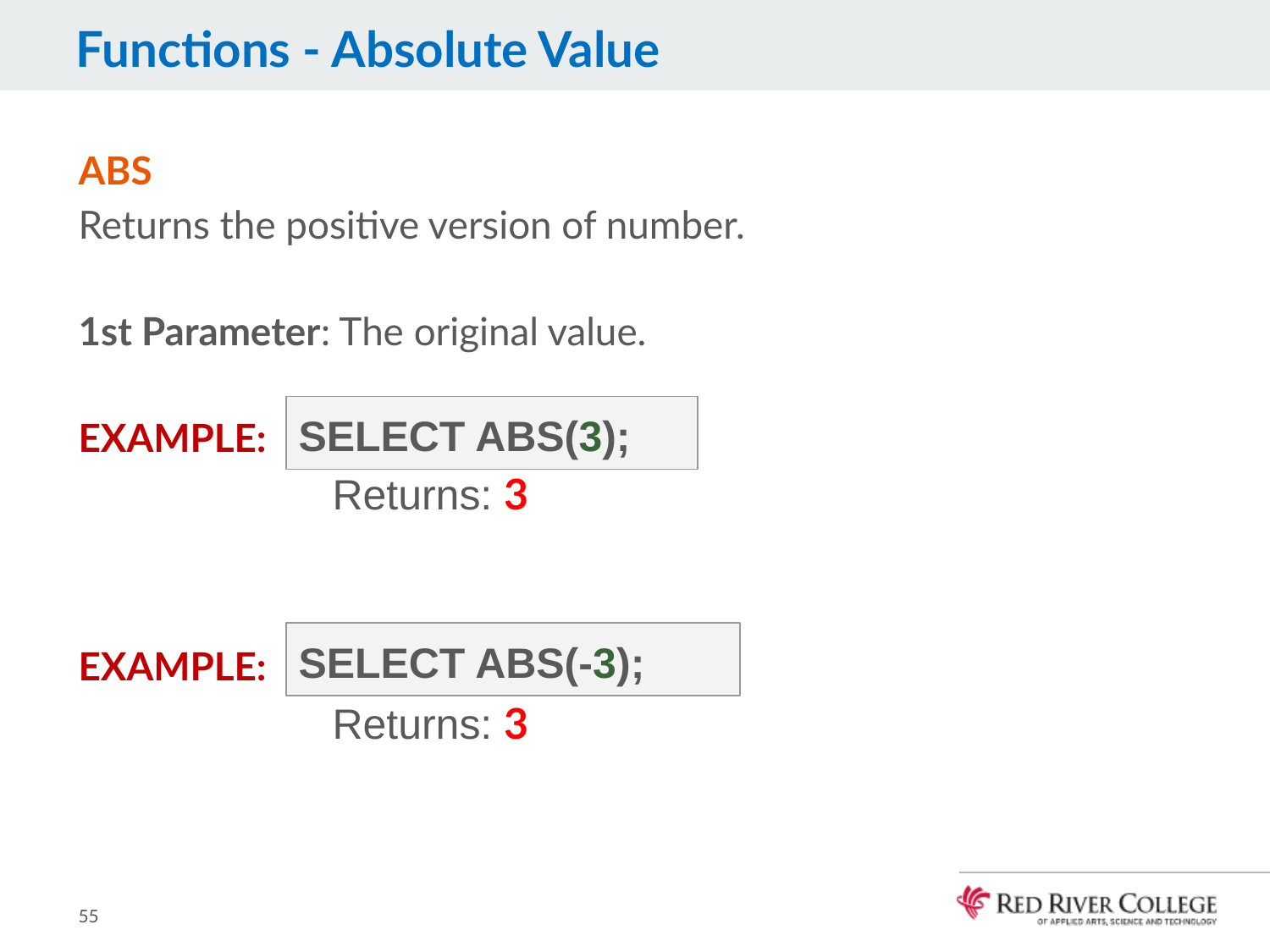

# Functions - Absolute Value
ABS
Returns the positive version of number.

1st Parameter: The original value.

EXAMPLE:								Returns: 3

EXAMPLE:								Returns: 3
SELECT ABS(3);
SELECT ABS(-3);
55